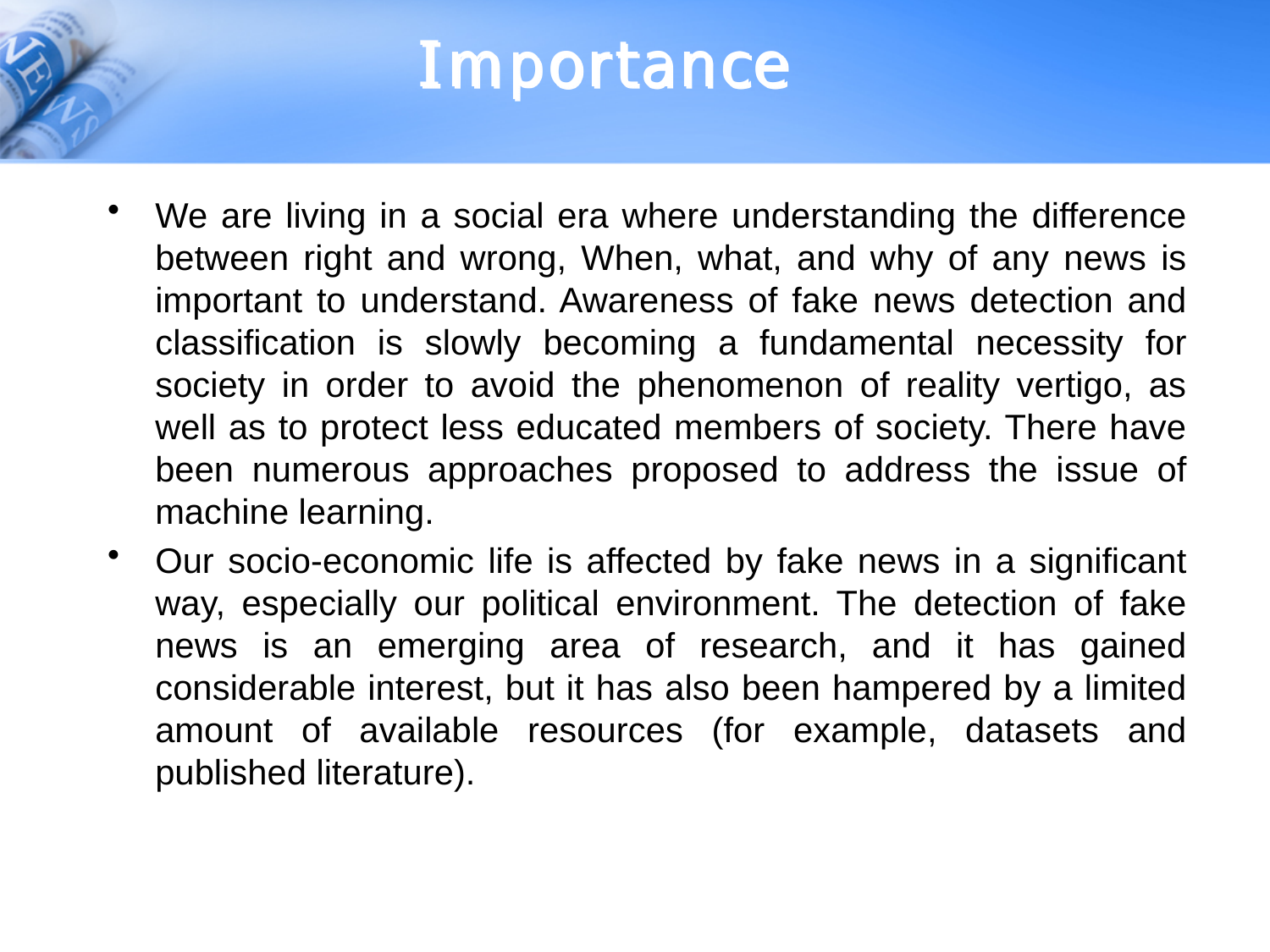

# Importance
We are living in a social era where understanding the difference between right and wrong, When, what, and why of any news is important to understand. Awareness of fake news detection and classification is slowly becoming a fundamental necessity for society in order to avoid the phenomenon of reality vertigo, as well as to protect less educated members of society. There have been numerous approaches proposed to address the issue of machine learning.
Our socio-economic life is affected by fake news in a significant way, especially our political environment. The detection of fake news is an emerging area of research, and it has gained considerable interest, but it has also been hampered by a limited amount of available resources (for example, datasets and published literature).